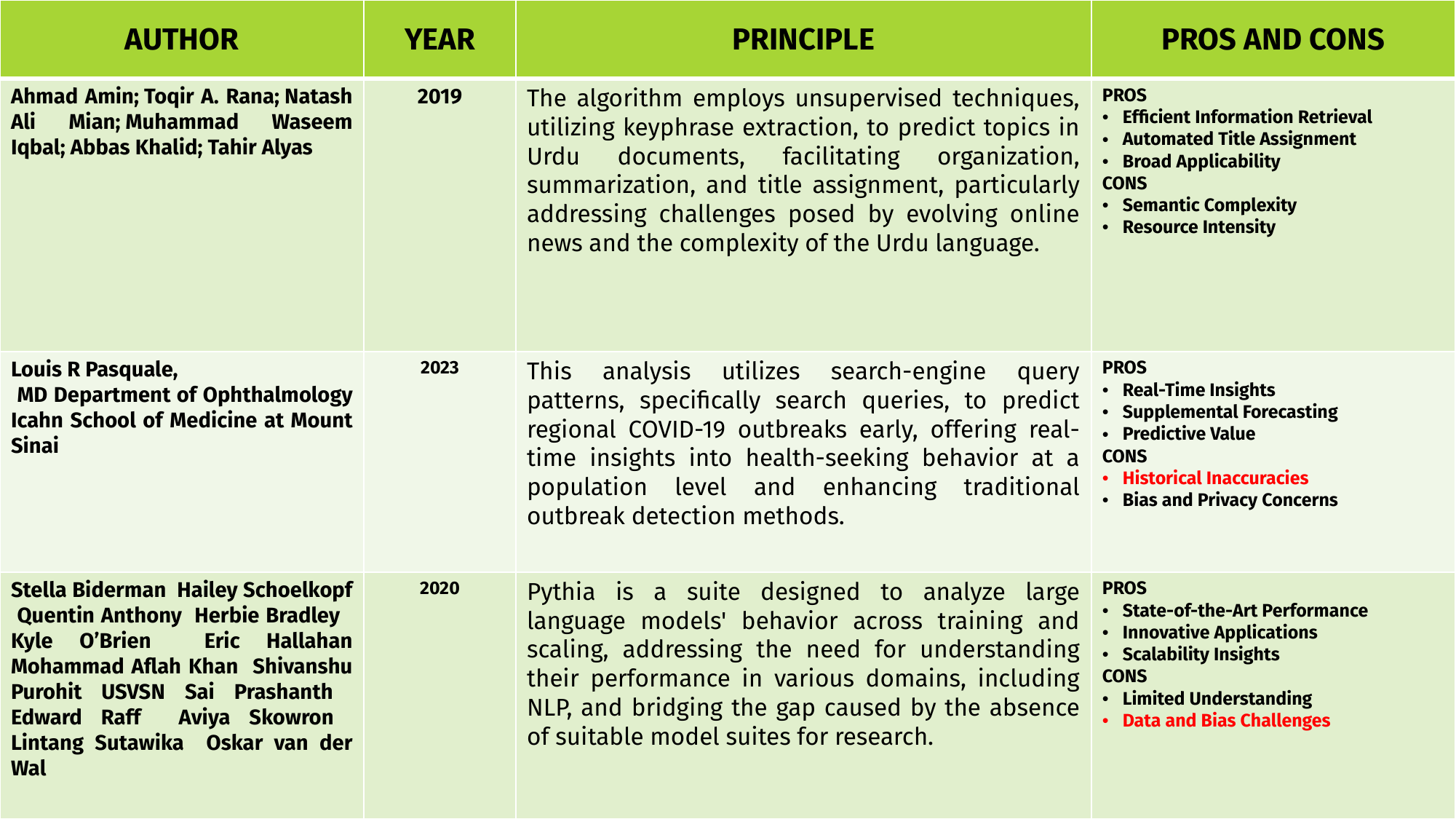

| AUTHOR | YEAR | PRINCIPLE | PROS AND CONS |
| --- | --- | --- | --- |
| Ahmad Amin; Toqir A. Rana; Natash Ali Mian; Muhammad Waseem Iqbal; Abbas Khalid; Tahir Alyas | 2019 | The algorithm employs unsupervised techniques, utilizing keyphrase extraction, to predict topics in Urdu documents, facilitating organization, summarization, and title assignment, particularly addressing challenges posed by evolving online news and the complexity of the Urdu language. | PROS Efficient Information Retrieval Automated Title Assignment Broad Applicability CONS Semantic Complexity Resource Intensity |
| Louis R Pasquale, MD Department of Ophthalmology Icahn School of Medicine at Mount Sinai | 2023 | This analysis utilizes search-engine query patterns, specifically search queries, to predict regional COVID-19 outbreaks early, offering real-time insights into health-seeking behavior at a population level and enhancing traditional outbreak detection methods. | PROS Real-Time Insights Supplemental Forecasting Predictive Value CONS Historical Inaccuracies Bias and Privacy Concerns |
| Stella Biderman Hailey Schoelkopf Quentin Anthony Herbie Bradley Kyle O’Brien Eric Hallahan Mohammad Aflah Khan Shivanshu Purohit USVSN Sai Prashanth Edward Raff Aviya Skowron Lintang Sutawika Oskar van der Wal | 2020 | Pythia is a suite designed to analyze large language models' behavior across training and scaling, addressing the need for understanding their performance in various domains, including NLP, and bridging the gap caused by the absence of suitable model suites for research. | PROS State-of-the-Art Performance Innovative Applications Scalability Insights CONS Limited Understanding Data and Bias Challenges |